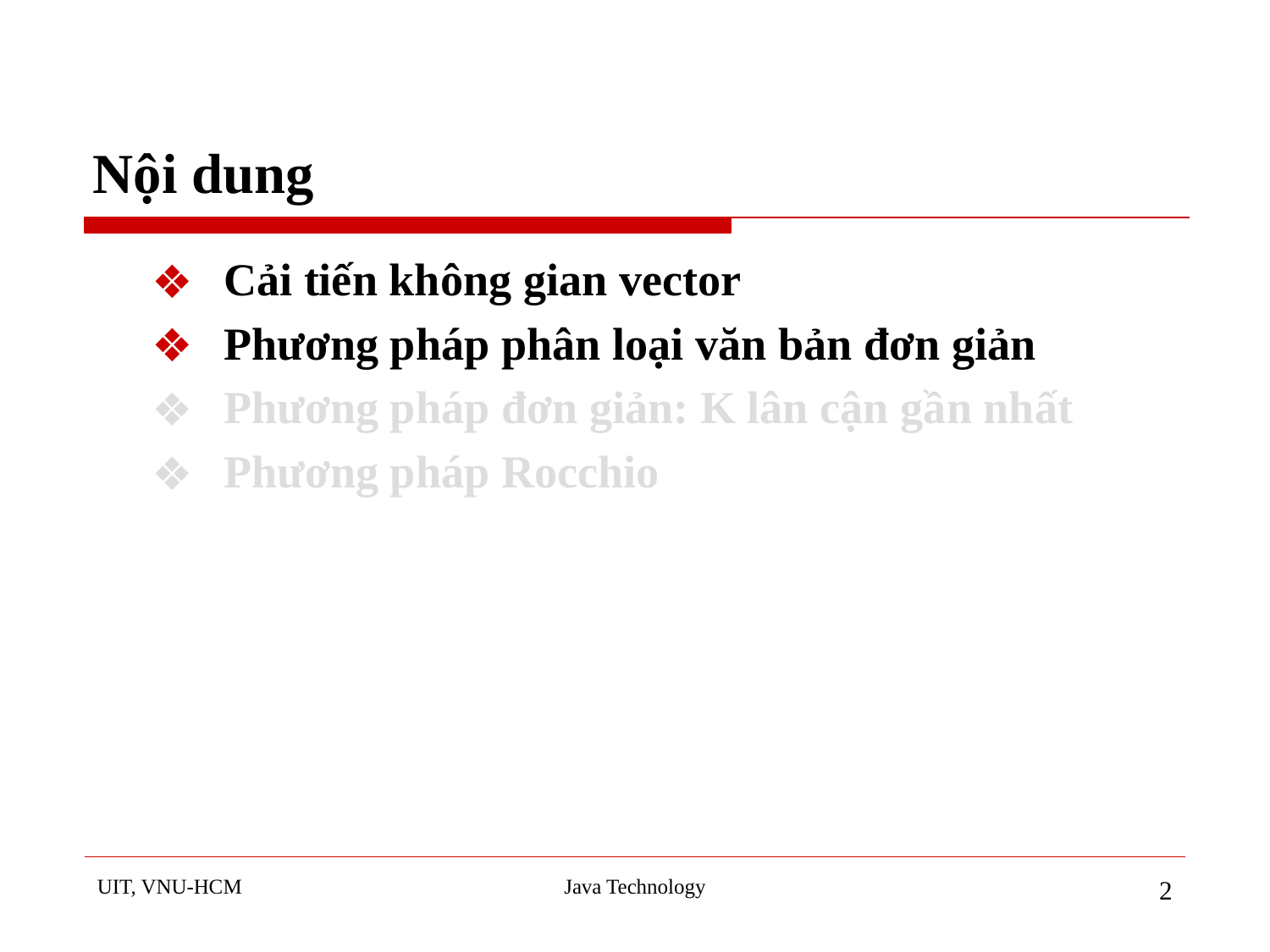

# Nội dung
Cải tiến không gian vector
Phương pháp phân loại văn bản đơn giản
Phương pháp đơn giản: K lân cận gần nhất
Phương pháp Rocchio
UIT, VNU-HCM
Java Technology
2